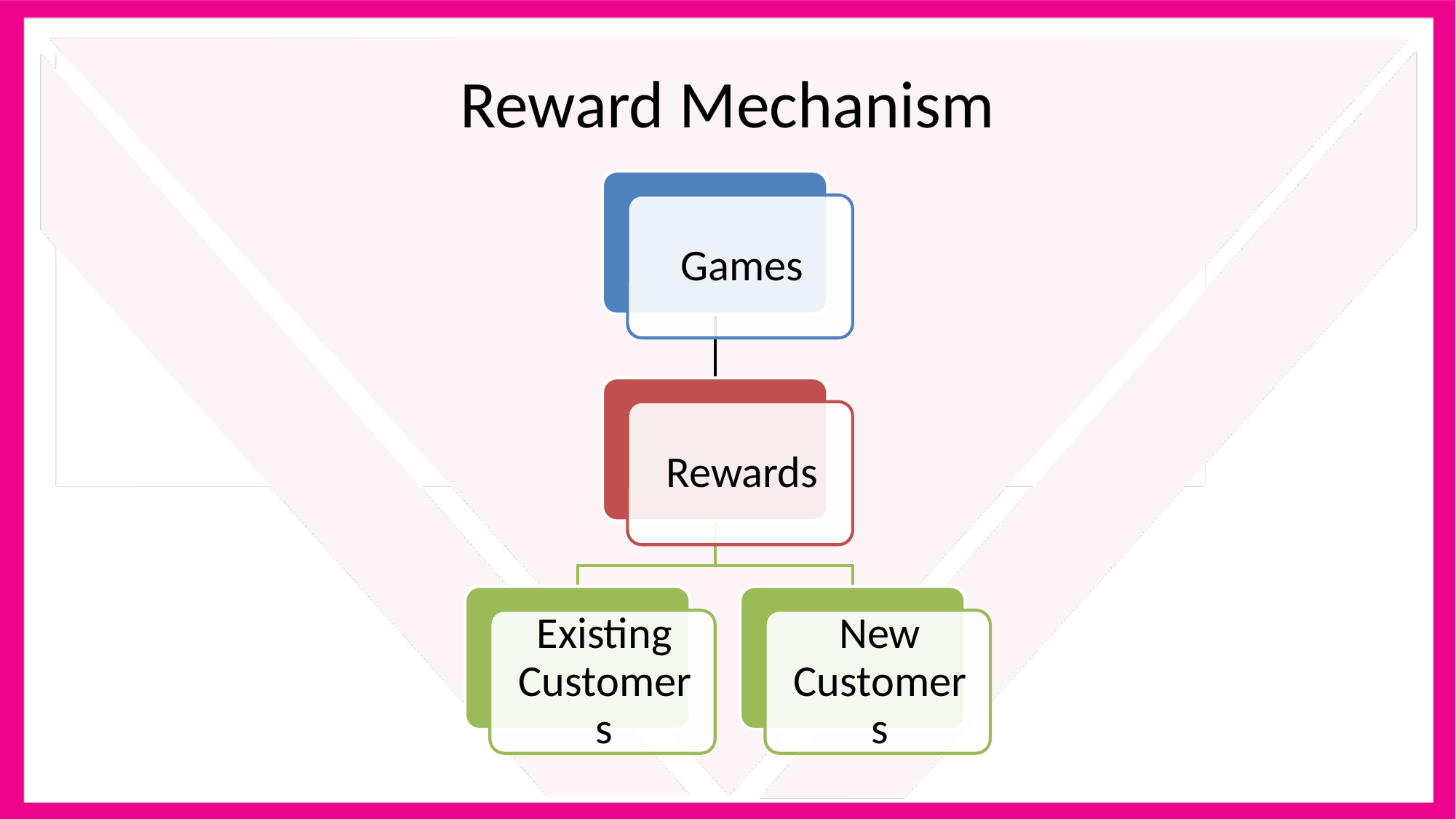

# Reward Mechanism
Games
Rewards
Existing Customers
New Customers